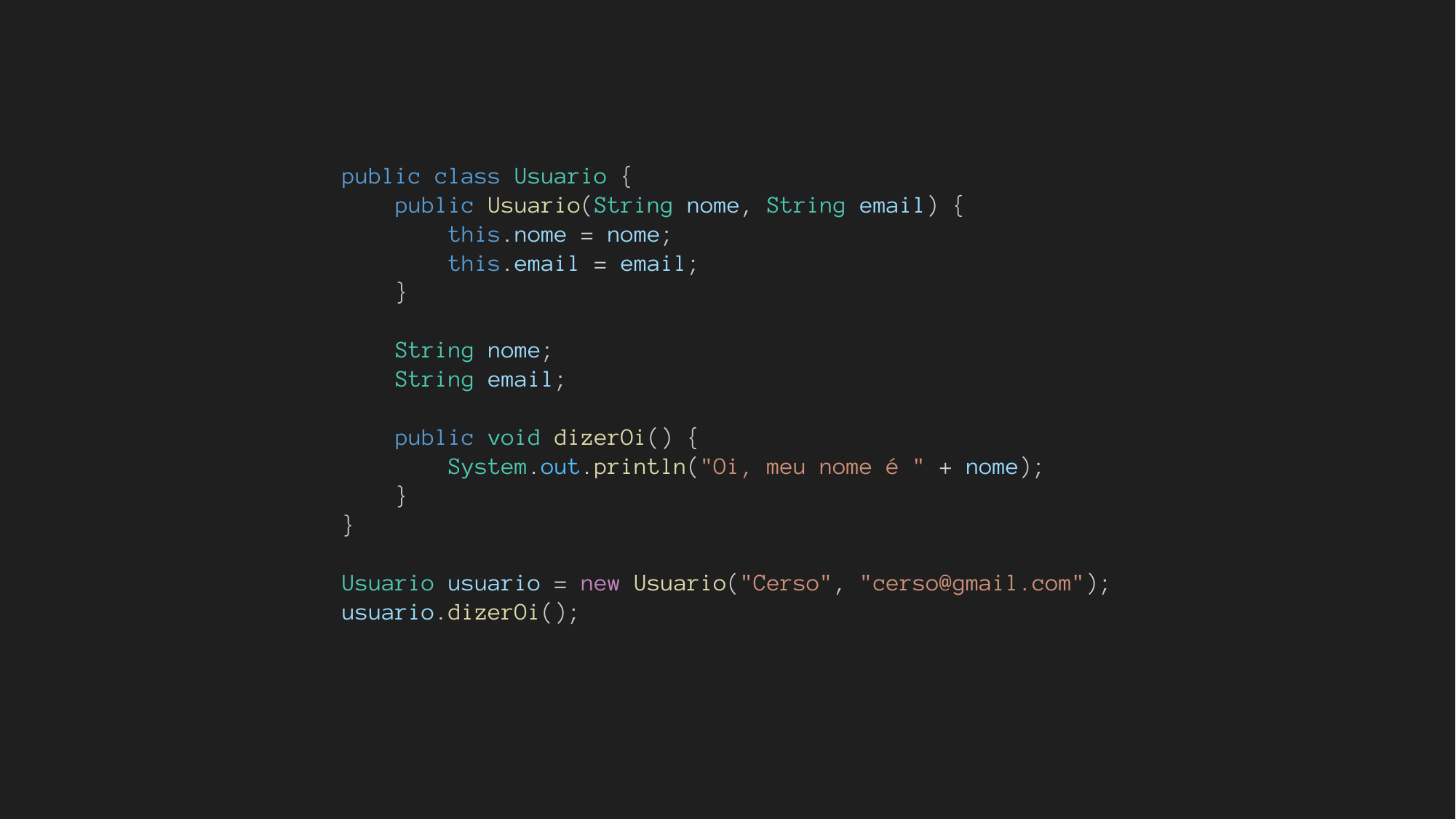

public class Usuario {
    public Usuario(String nome, String email) {
        this.nome = nome;
        this.email = email;
    }
    String nome;
    String email;
    public void dizerOi() {
        System.out.println("Oi, meu nome é " + nome);
    }
}

Usuario usuario = new Usuario("Cerso", "cerso@gmail.com");
usuario.dizerOi();